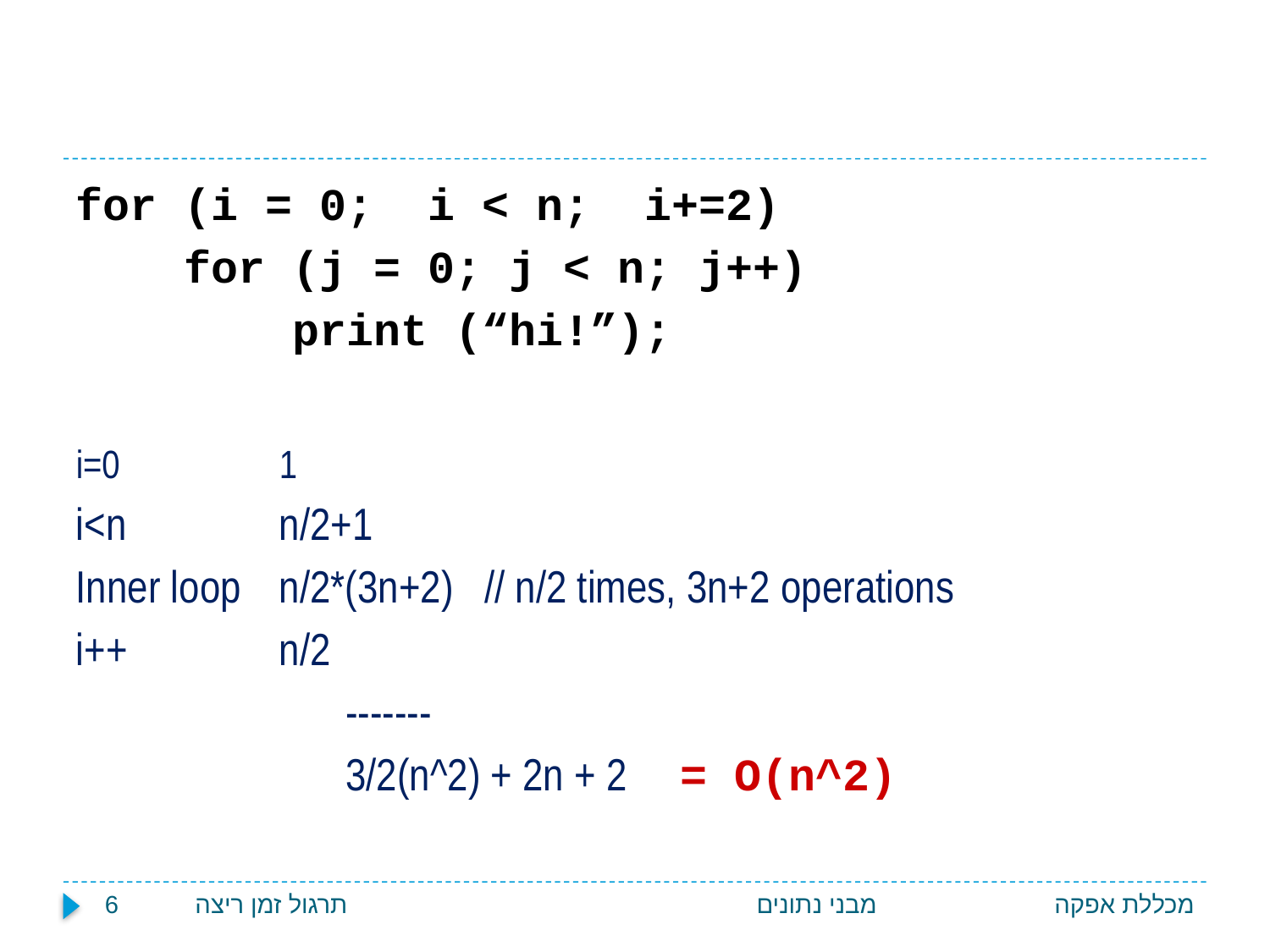

#
for (i = 0;  i < n;  i+=2)
    for (j = 0; j < n; j++)
        print (“hi!”);

i=0		1
i<n		n/2+1
Inner loop	n/2*(3n+2)   // n/2 times, 3n+2 operations
i++		n/2
                          -------
                          3/2(n^2) + 2n + 2     = O(n^2)

תרגול זמן ריצה           6
מבני נתונים
מכללת אפקה